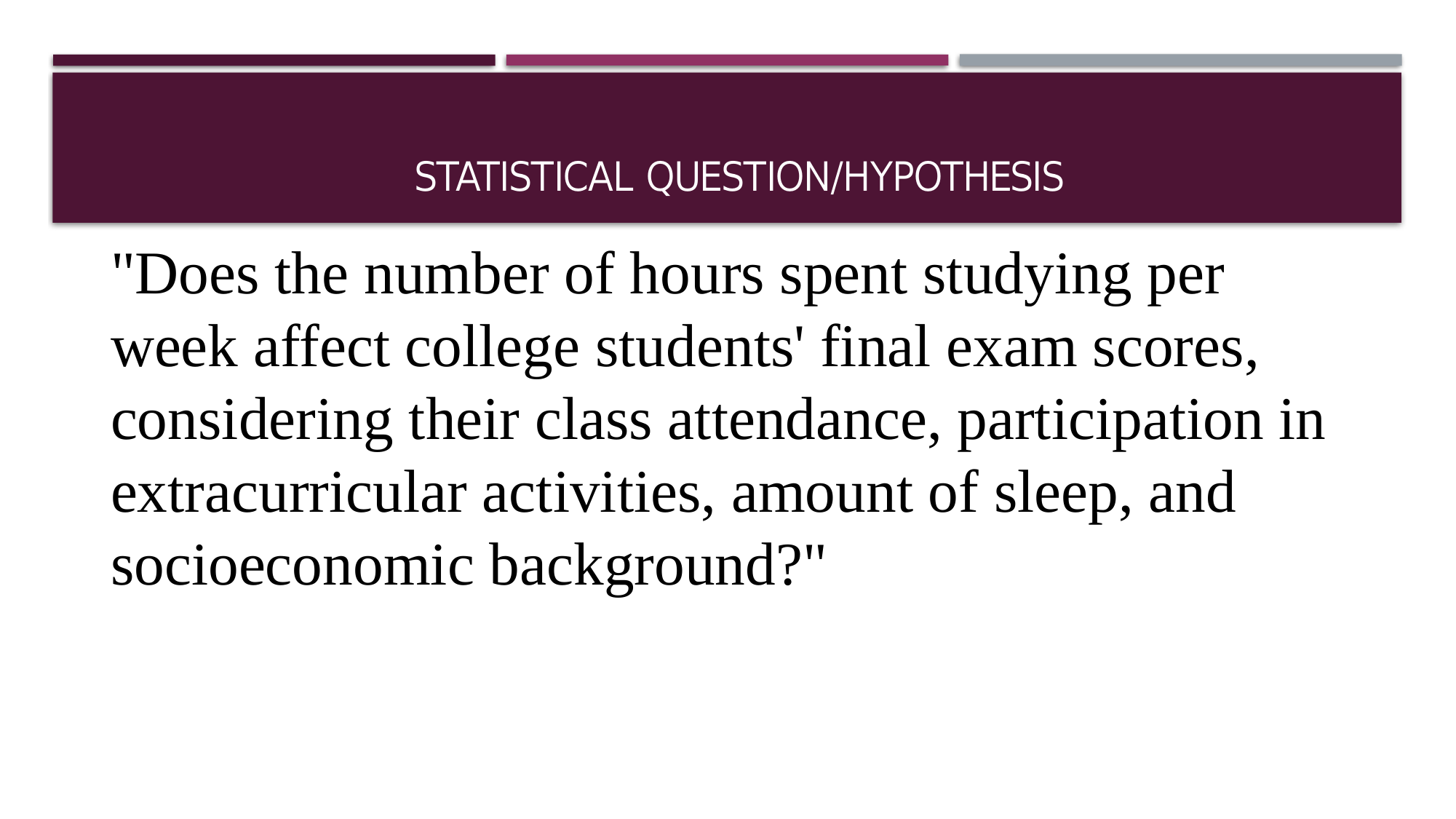

# Statistical Question/Hypothesis
"Does the number of hours spent studying per week affect college students' final exam scores, considering their class attendance, participation in extracurricular activities, amount of sleep, and socioeconomic background?"